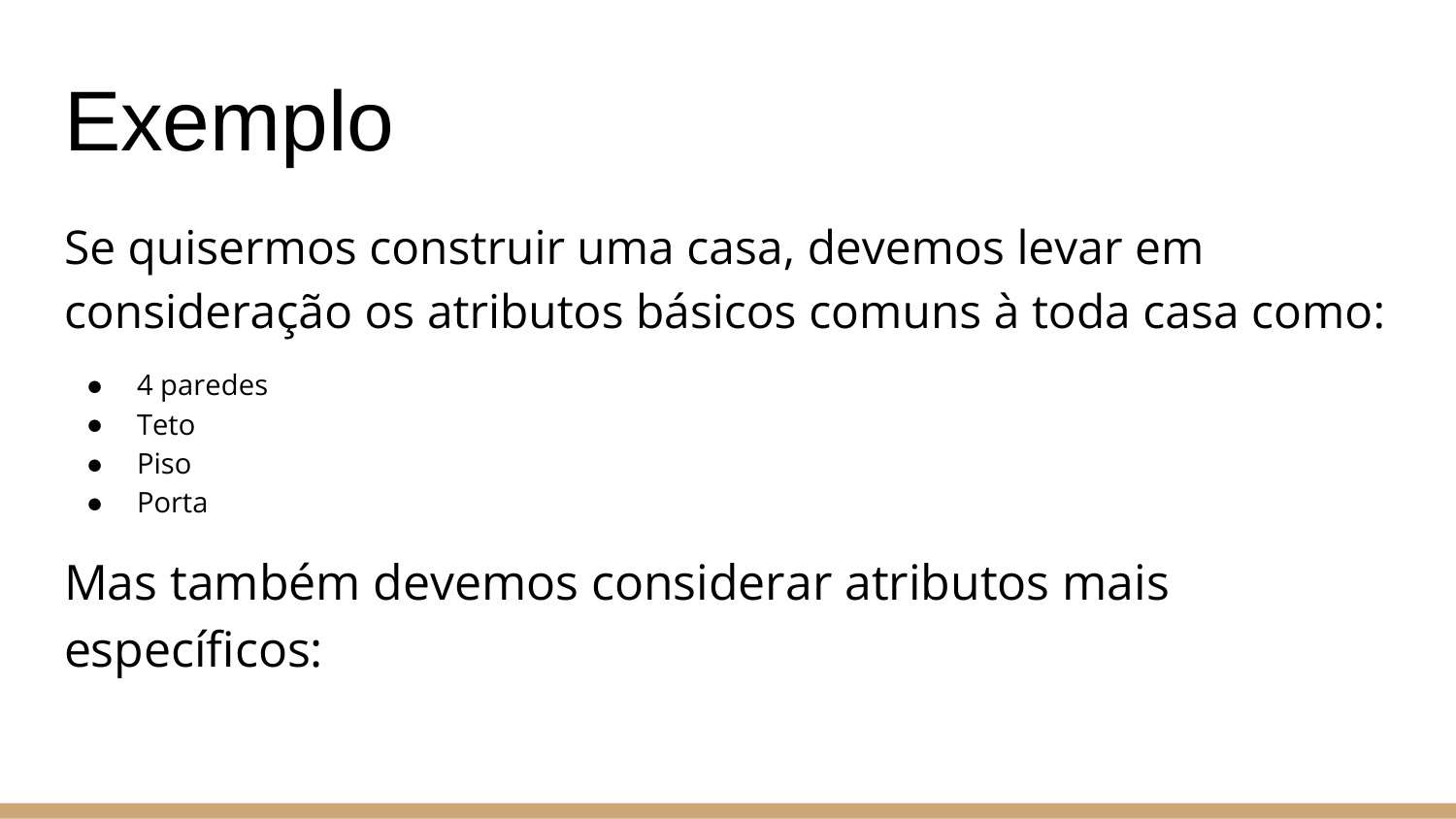

# Exemplo
Se quisermos construir uma casa, devemos levar em consideração os atributos básicos comuns à toda casa como:
4 paredes
Teto
Piso
Porta
Mas também devemos considerar atributos mais específicos: